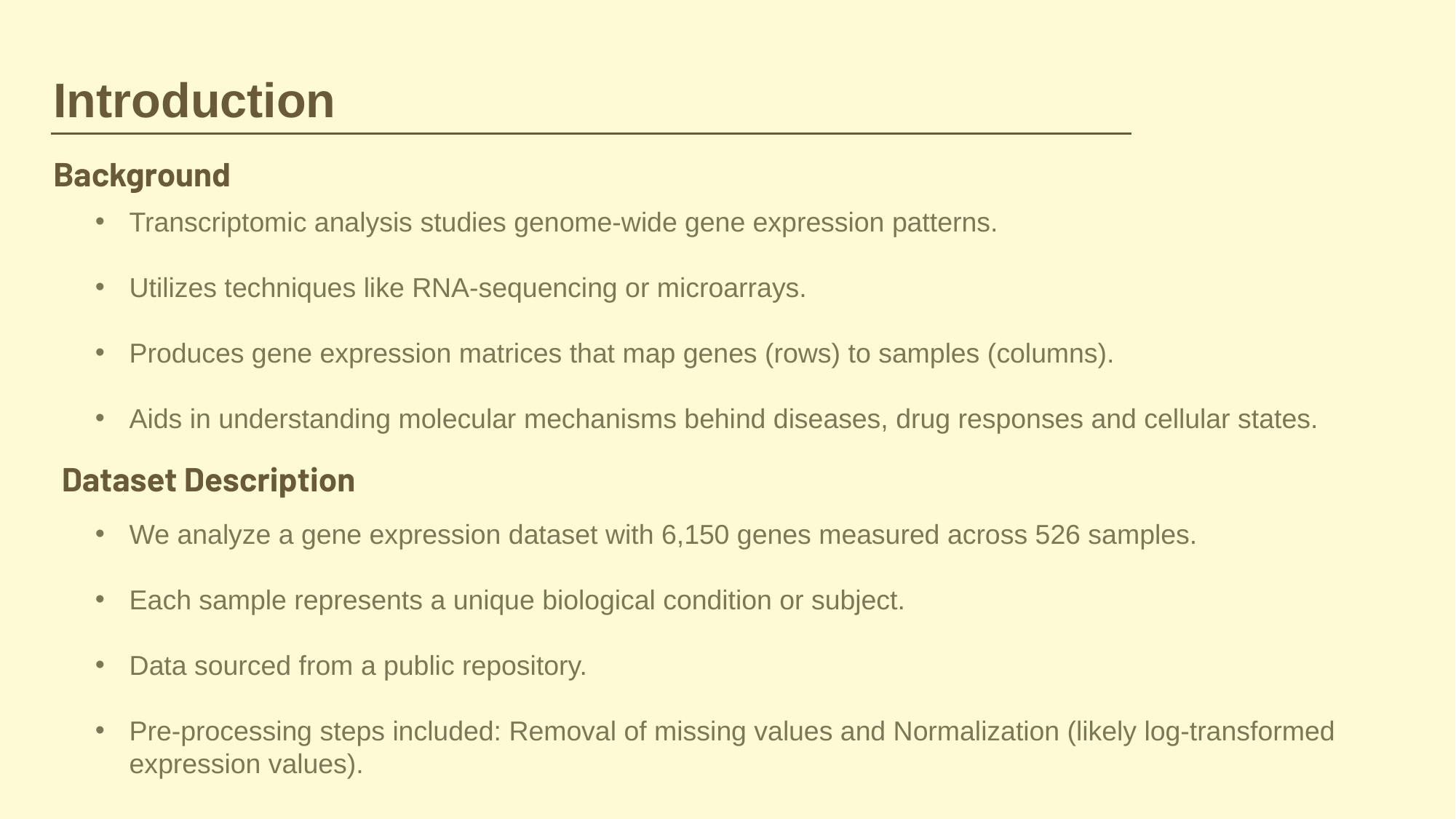

Introduction
Background

Transcriptomic analysis studies genome-wide gene expression patterns.

Utilizes techniques like RNA-sequencing or microarrays.

Produces gene expression matrices that map genes (rows) to samples (columns).

Aids in understanding molecular mechanisms behind diseases, drug responses and cellular states.

Dataset Description
We analyze a gene expression dataset with 6,150 genes measured across 526 samples.

Each sample represents a unique biological condition or subject.

Data sourced from a public repository.

Pre-processing steps included: Removal of missing values and Normalization (likely log-transformed expression values).